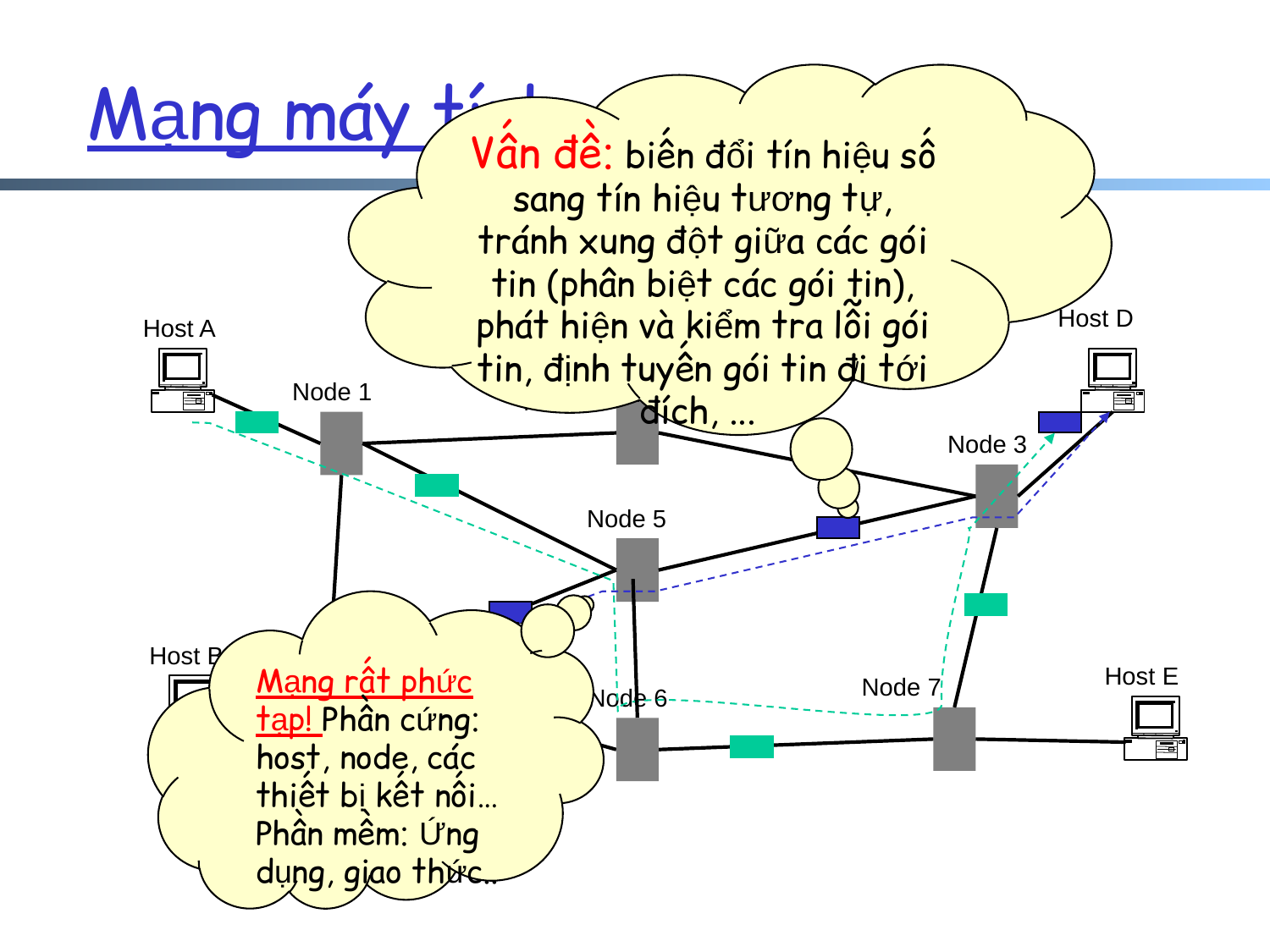

# Mạng máy tính
Vấn đề: biến đổi tín hiệu số sang tín hiệu tương tự, tránh xung đột giữa các gói tin (phân biệt các gói tin), phát hiện và kiểm tra lỗi gói tin, định tuyến gói tin đi tới đích, ...
Host C

Host D
Host A

Node 1

Node 2

Node 3

Node 5

Mạng rất phức tạp! Phần cứng:  host, node, các thiết bị kết nối…
Phần mềm: Ứng dụng, giao thức..

Host B

Host E

Node 7

Node 6

Node 4